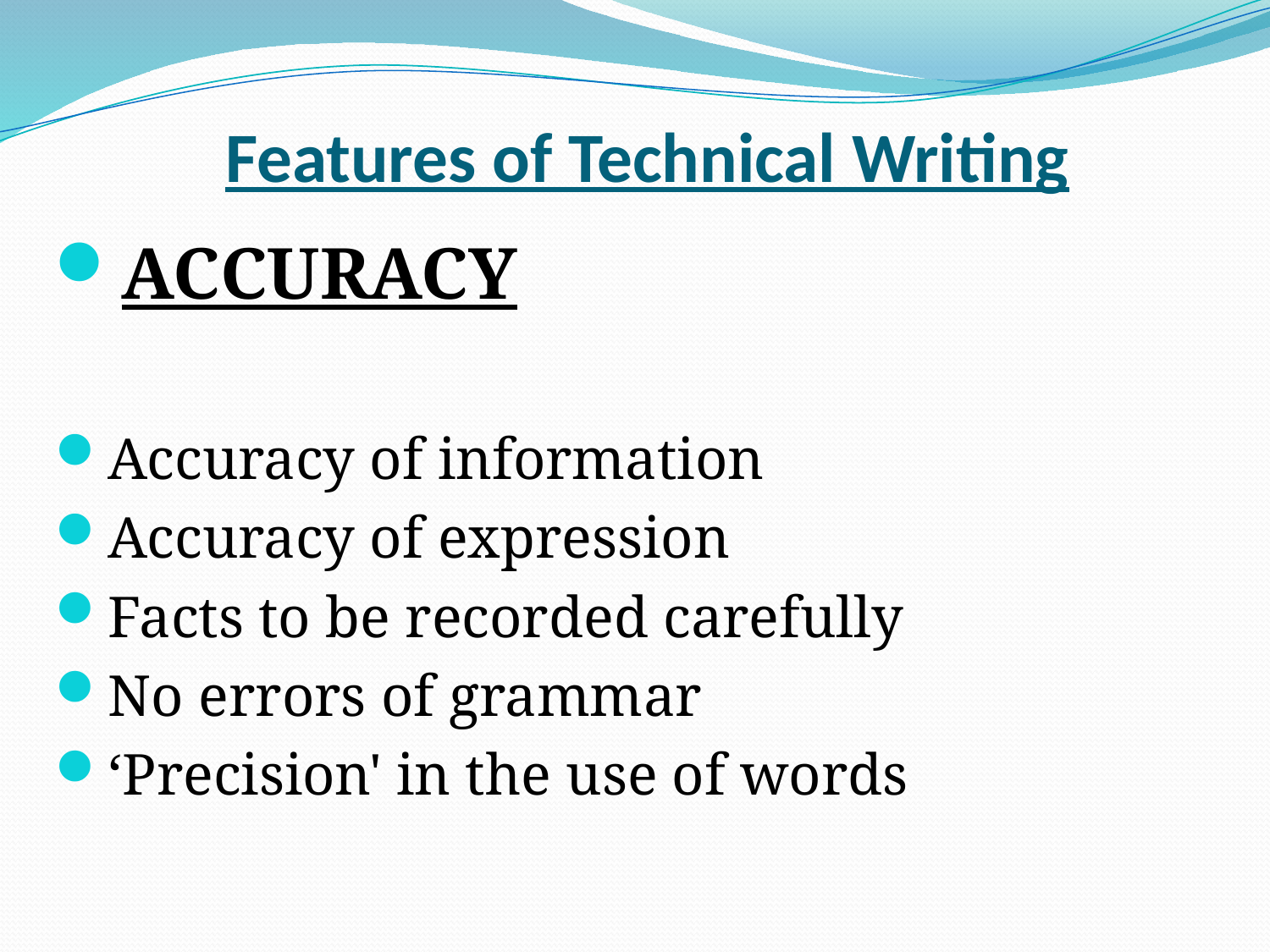

# Features of Technical Writing
ACCURACY

Accuracy of information
Accuracy of expression
Facts to be recorded carefully
No errors of grammar
‘Precision' in the use of words